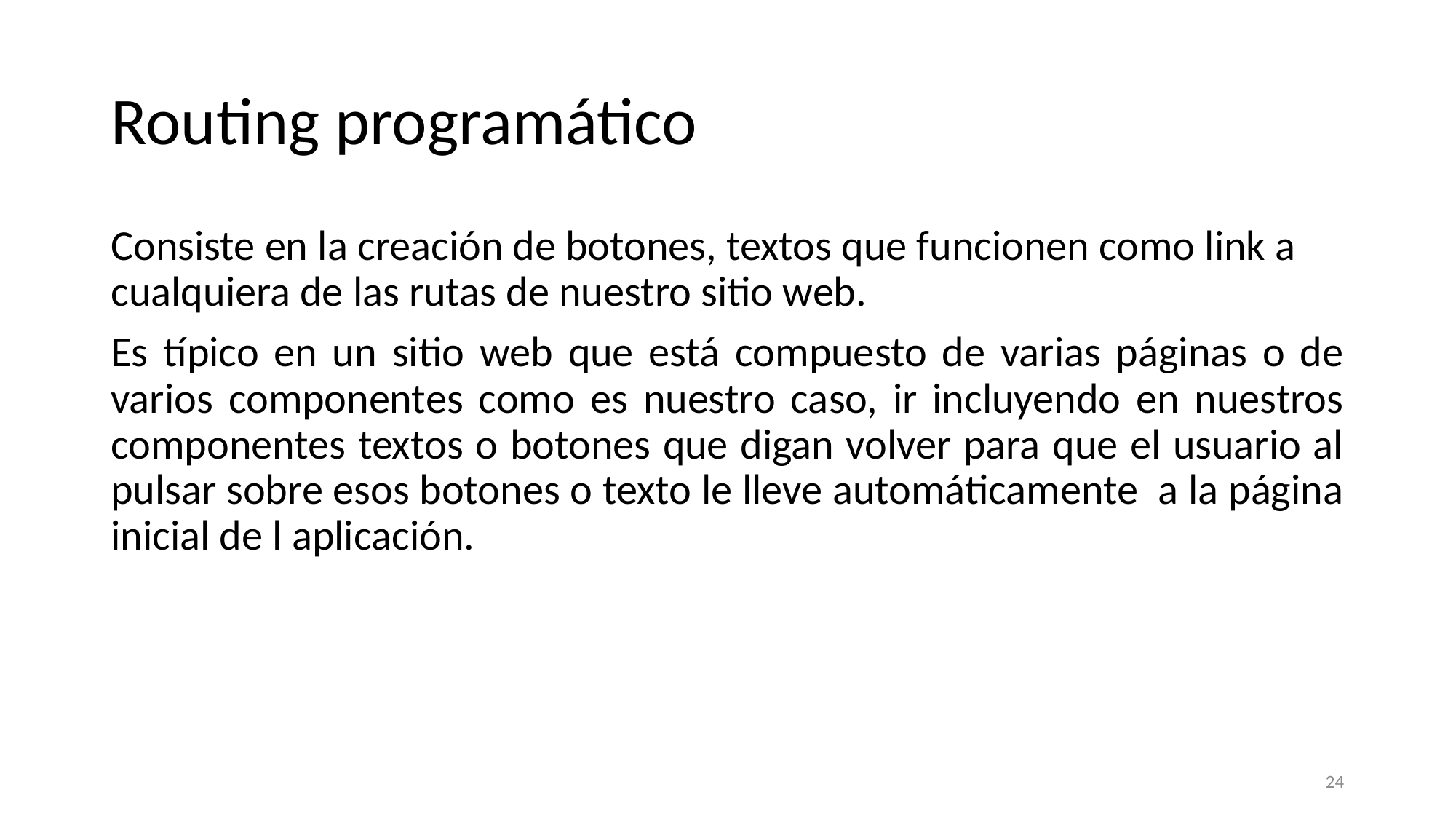

# Routing programático
Consiste en la creación de botones, textos que funcionen como link a cualquiera de las rutas de nuestro sitio web.
Es típico en un sitio web que está compuesto de varias páginas o de varios componentes como es nuestro caso, ir incluyendo en nuestros componentes textos o botones que digan volver para que el usuario al pulsar sobre esos botones o texto le lleve automáticamente  a la página inicial de l aplicación.
24